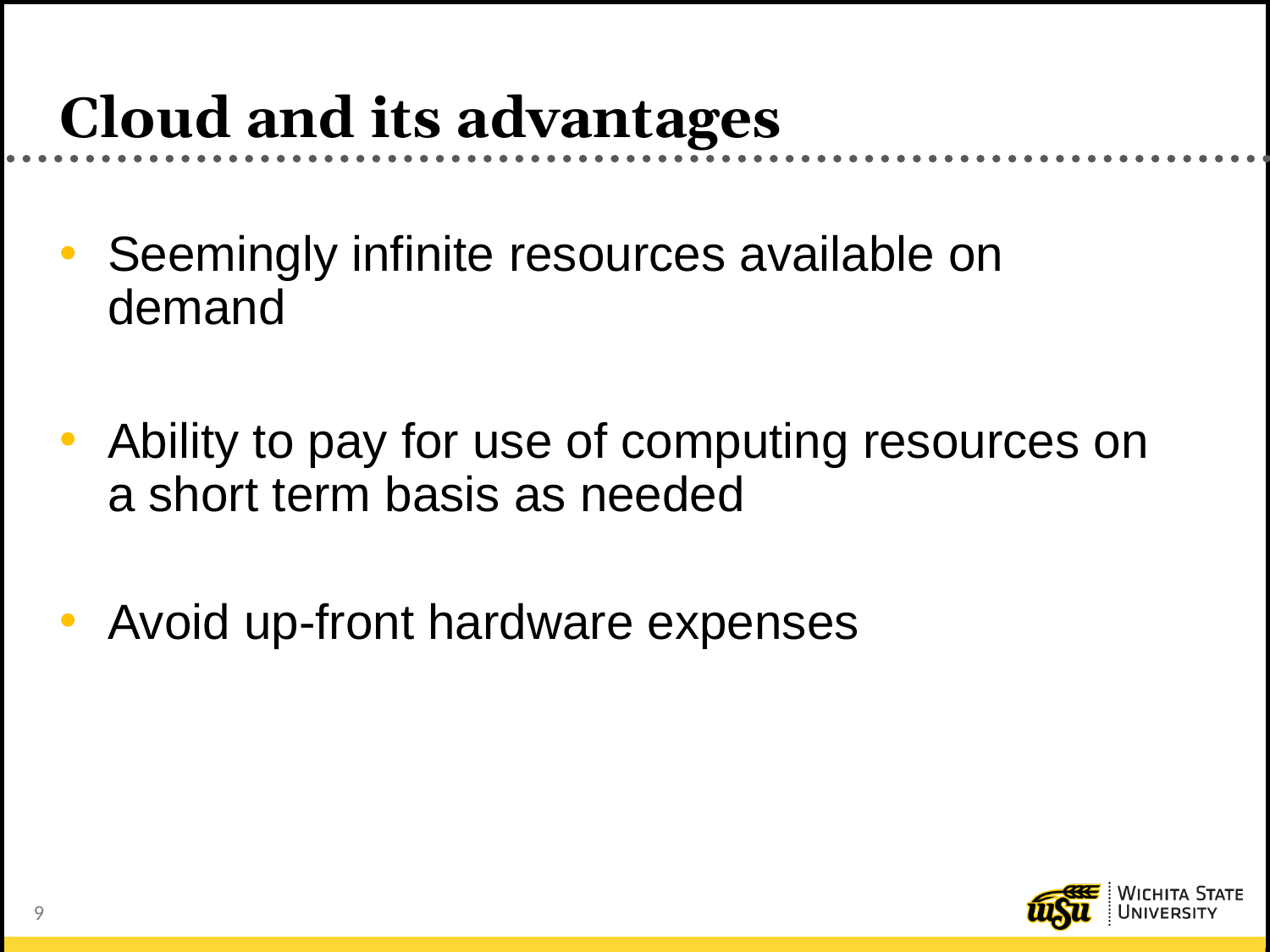

# Cloud and its advantages
Seemingly infinite resources available on demand
Ability to pay for use of computing resources on a short term basis as needed
Avoid up-front hardware expenses